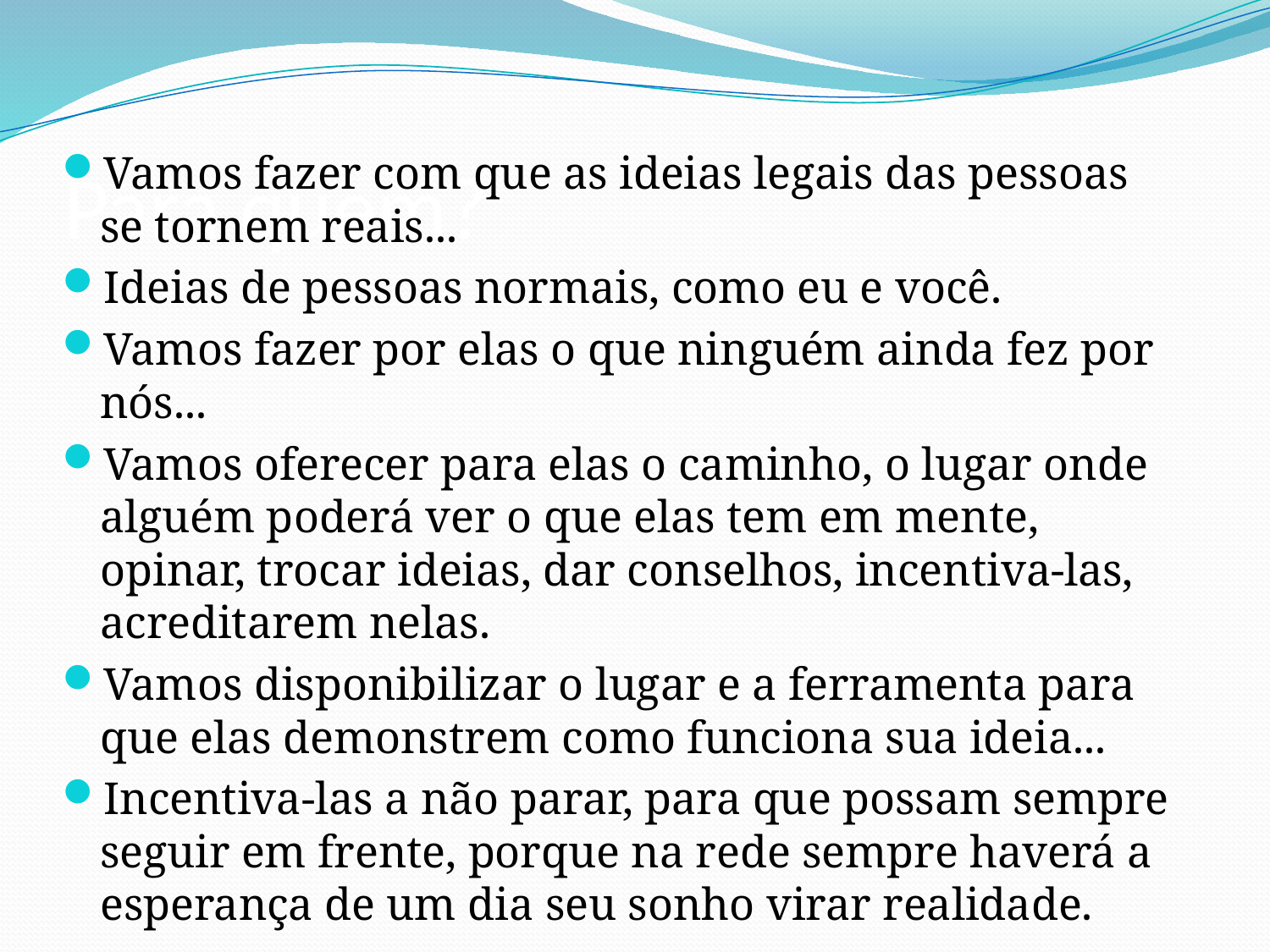

# Para quem?
Vamos fazer com que as ideias legais das pessoas se tornem reais...
Ideias de pessoas normais, como eu e você.
Vamos fazer por elas o que ninguém ainda fez por nós...
Vamos oferecer para elas o caminho, o lugar onde alguém poderá ver o que elas tem em mente, opinar, trocar ideias, dar conselhos, incentiva-las, acreditarem nelas.
Vamos disponibilizar o lugar e a ferramenta para que elas demonstrem como funciona sua ideia...
Incentiva-las a não parar, para que possam sempre seguir em frente, porque na rede sempre haverá a esperança de um dia seu sonho virar realidade.